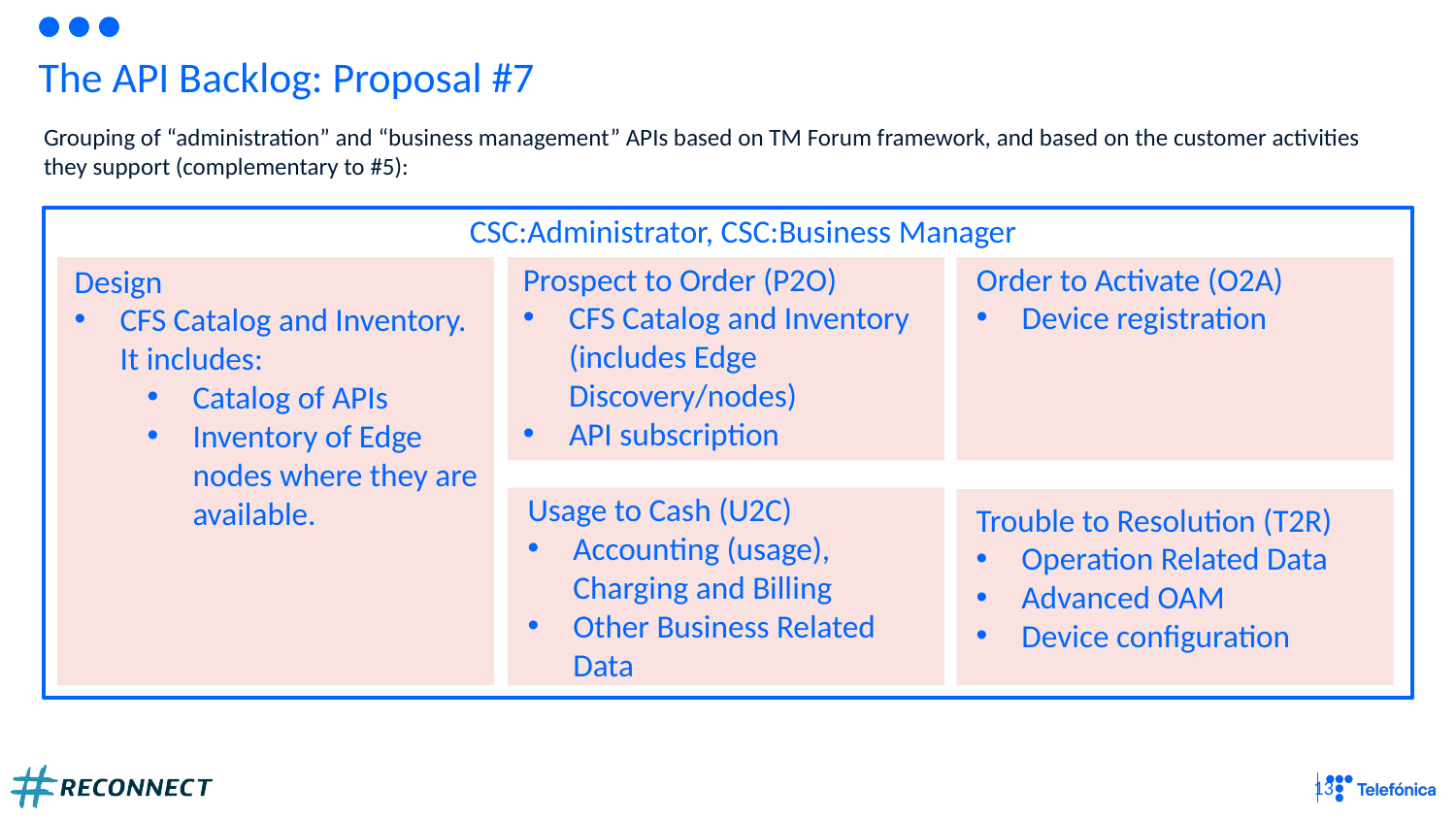

# The API Backlog: Proposal #7
Grouping of “administration” and “business management” APIs based on TM Forum framework, and based on the customer activities they support (complementary to #5):

CSC:Administrator, CSC:Business Manager

Prospect to Order (P2O)
CFS Catalog and Inventory (includes Edge Discovery/nodes)
API subscription
Order to Activate (O2A)
Device registration
Design
CFS Catalog and Inventory. It includes:
Catalog of APIs
Inventory of Edge nodes where they are available.

Usage to Cash (U2C)
Accounting (usage), Charging and Billing
Other Business Related Data

Trouble to Resolution (T2R)
Operation Related Data
Advanced OAM
Device configuration